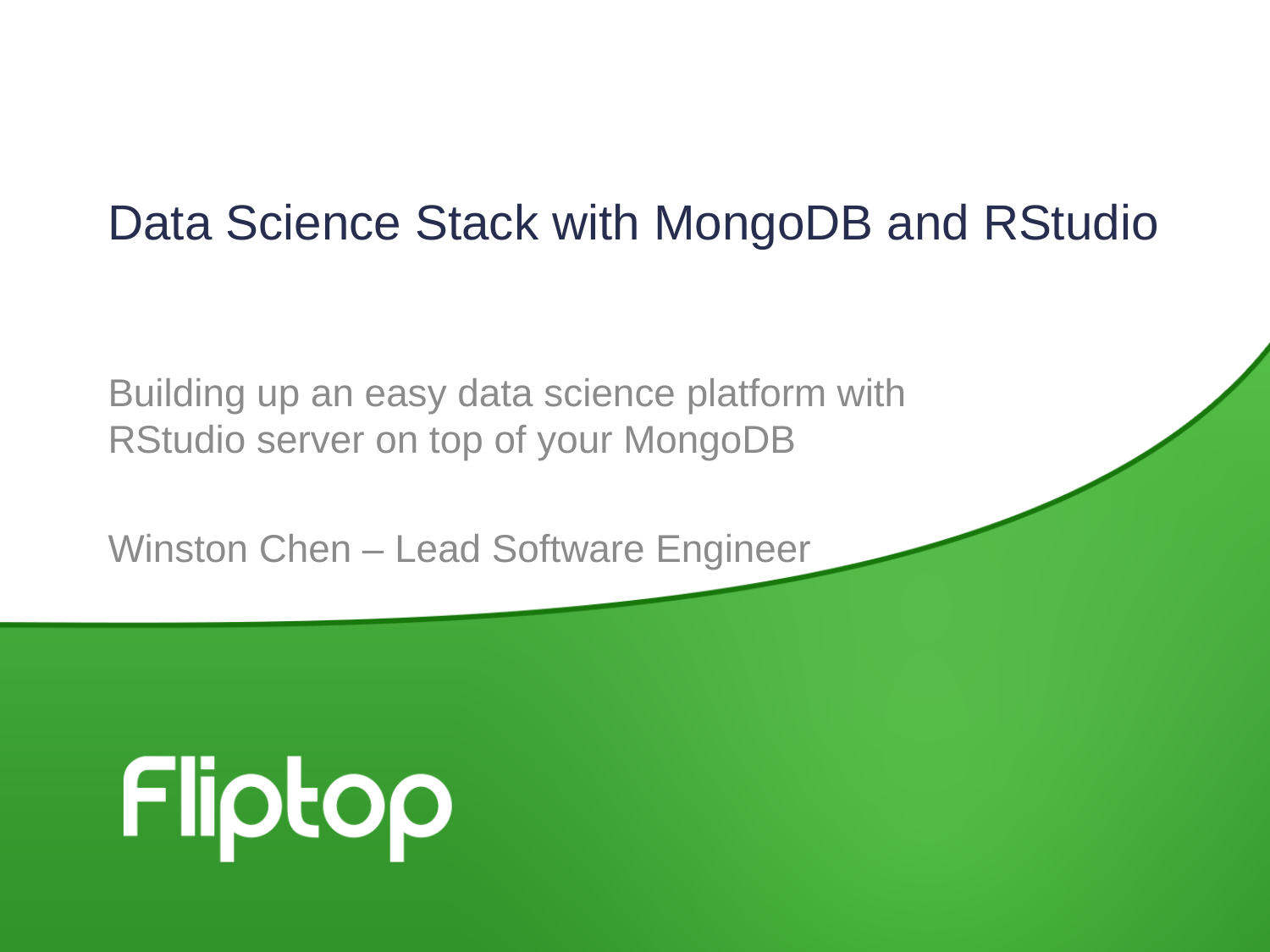

# Data Science Stack with MongoDB and RStudio
Building up an easy data science platform with RStudio server on top of your MongoDB

Winston Chen – Lead Software Engineer